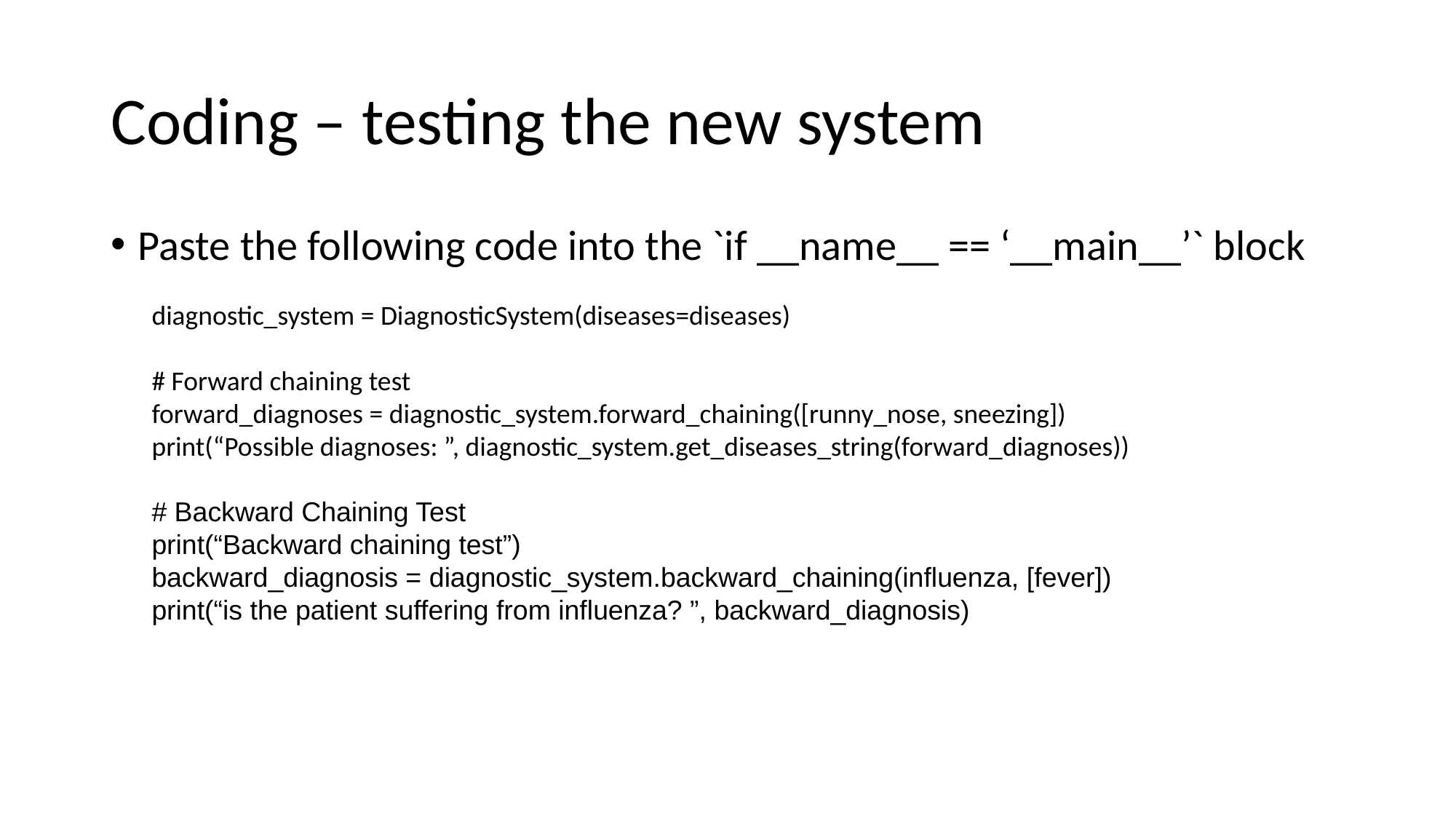

# Coding – testing the new system
Paste the following code into the `if __name__ == ‘__main__’` block

diagnostic_system = DiagnosticSystem(diseases=diseases)

# Forward chaining test
forward_diagnoses = diagnostic_system.forward_chaining([runny_nose, sneezing])
print(“Possible diagnoses: ”, diagnostic_system.get_diseases_string(forward_diagnoses))

# Backward Chaining Test
print(“Backward chaining test”)
backward_diagnosis = diagnostic_system.backward_chaining(influenza, [fever])
print(“is the patient suffering from influenza? ”, backward_diagnosis)